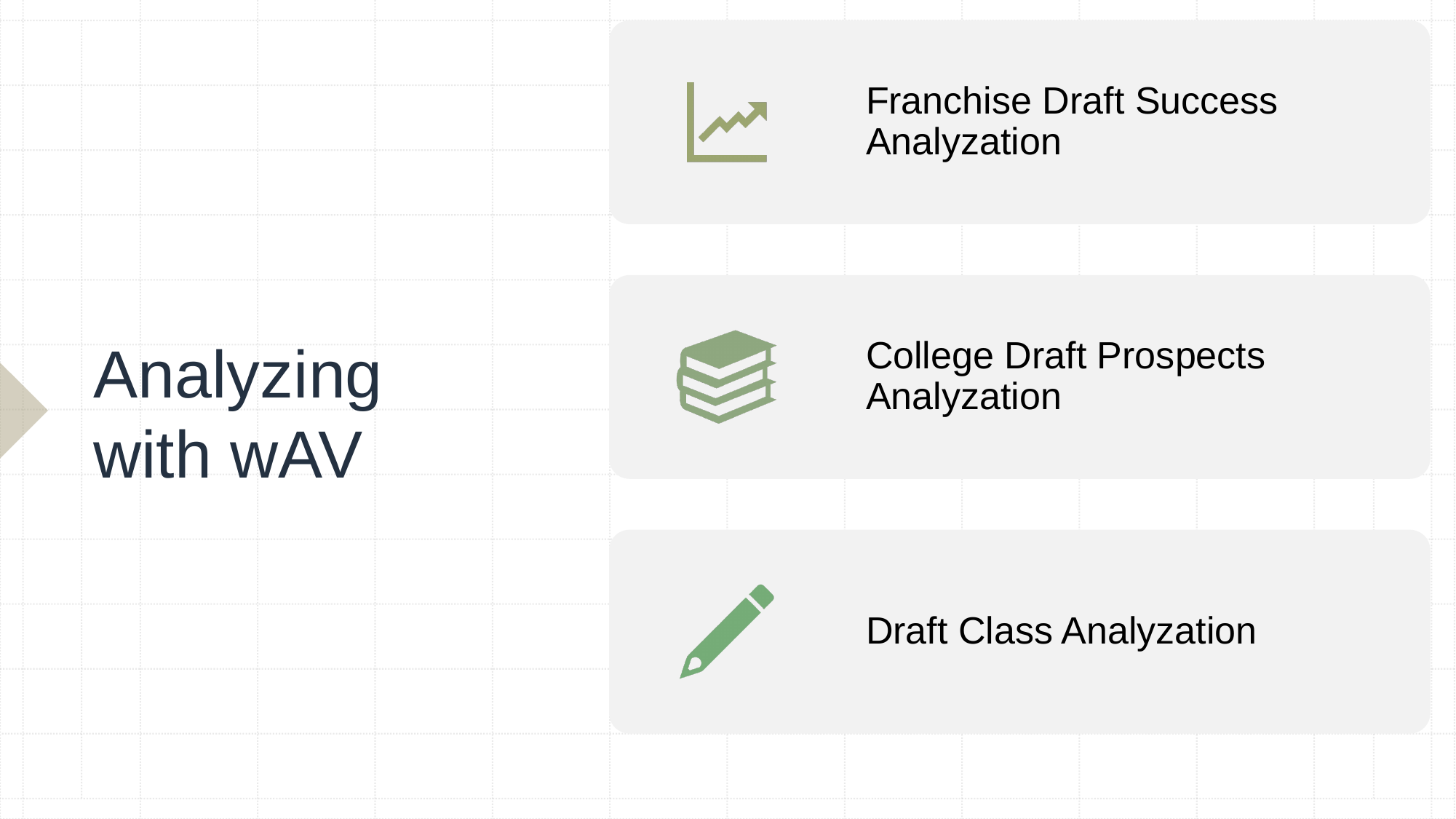

Franchise Draft Success Analyzation
College Draft Prospects Analyzation
Draft Class Analyzation
# Analyzing with wAV